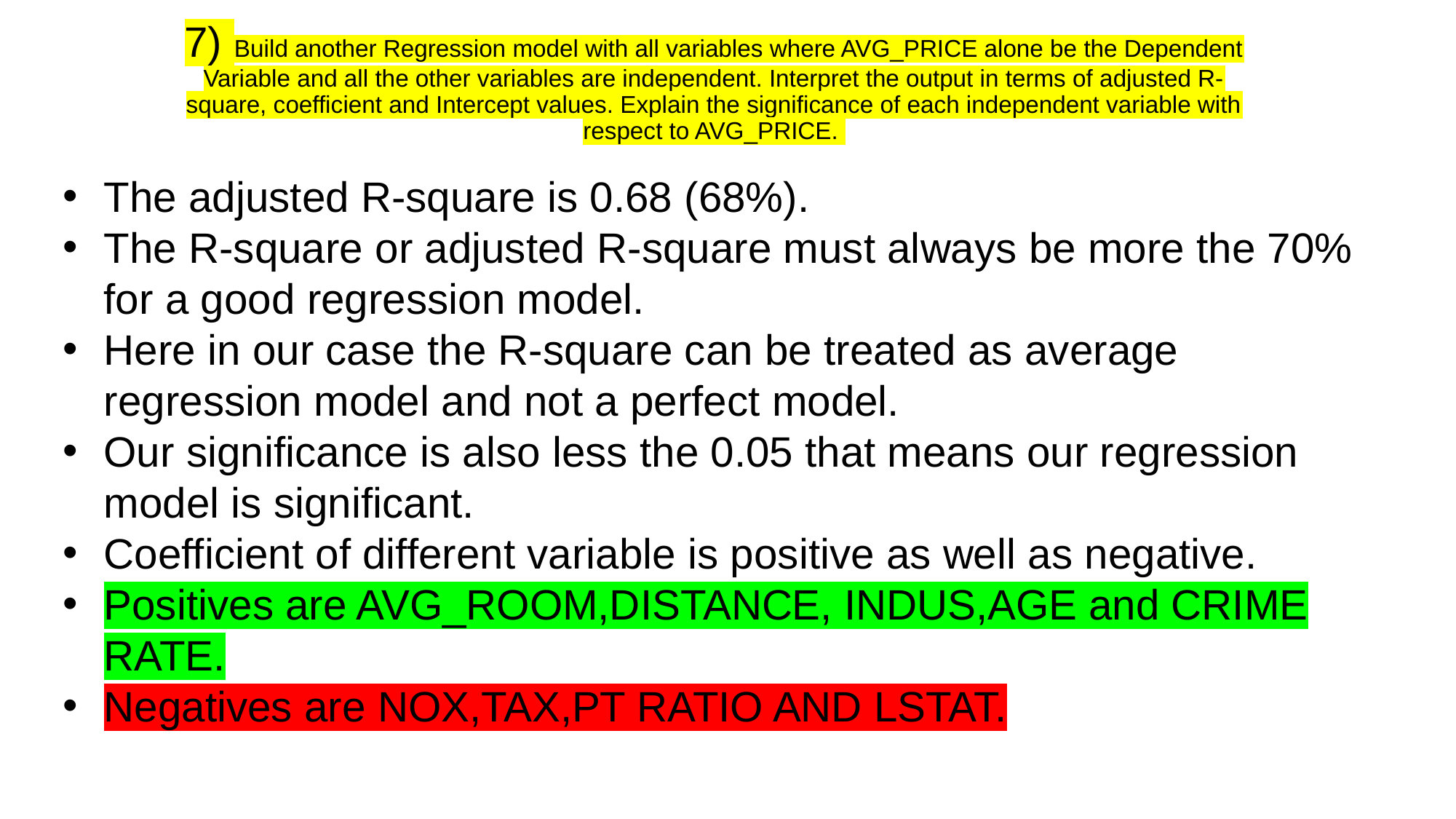

# 7) Build another Regression model with all variables where AVG_PRICE alone be the Dependent Variable and all the other variables are independent. Interpret the output in terms of adjusted R- square, coefficient and Intercept values. Explain the significance of each independent variable with respect to AVG_PRICE.
The adjusted R-square is 0.68 (68%).
The R-square or adjusted R-square must always be more the 70% for a good regression model.
Here in our case the R-square can be treated as average regression model and not a perfect model.
Our significance is also less the 0.05 that means our regression model is significant.
Coefficient of different variable is positive as well as negative.
Positives are AVG_ROOM,DISTANCE, INDUS,AGE and CRIME RATE.
Negatives are NOX,TAX,PT RATIO AND LSTAT.